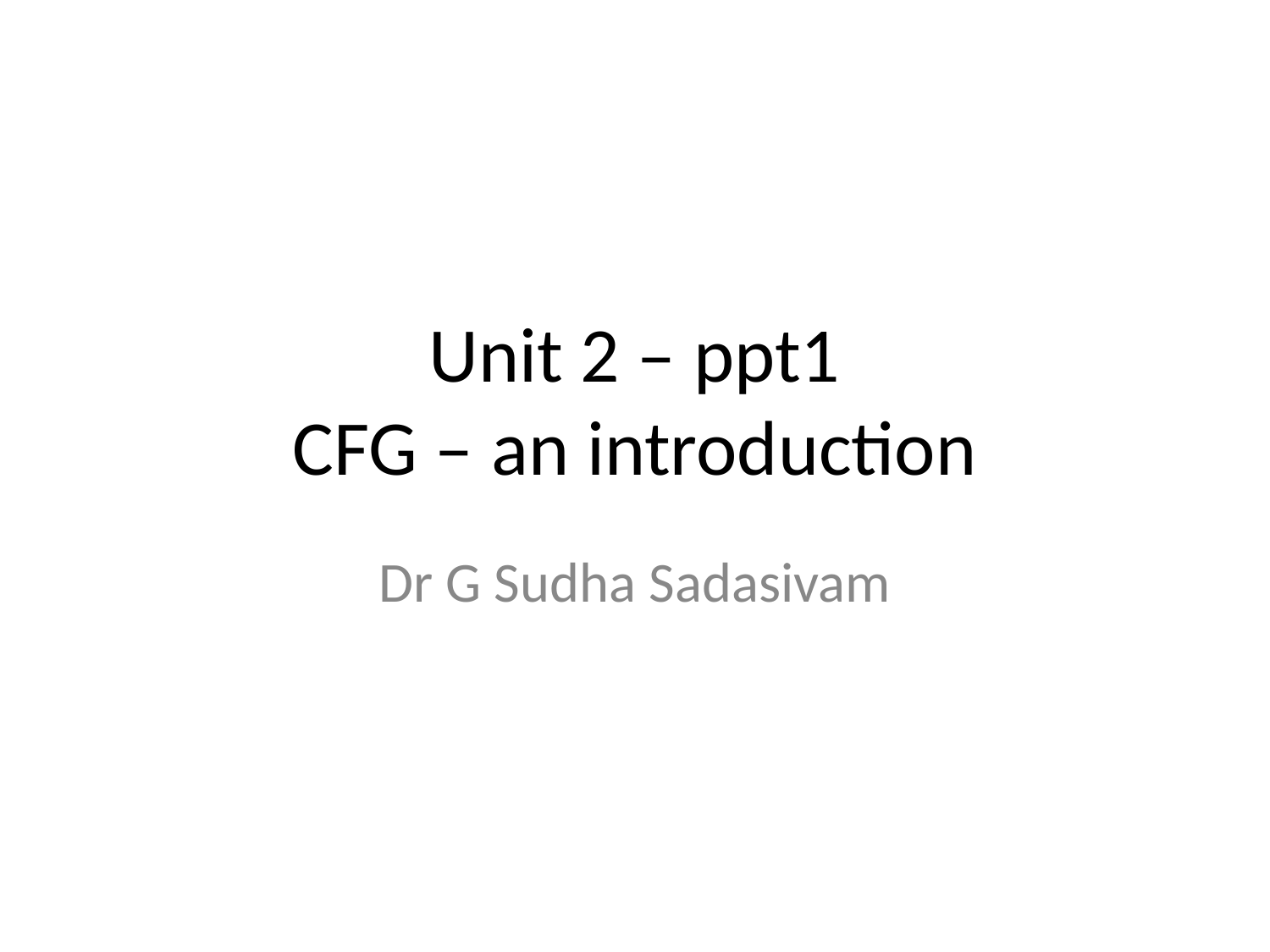

# Unit 2 – ppt1 CFG – an introduction
Dr G Sudha Sadasivam